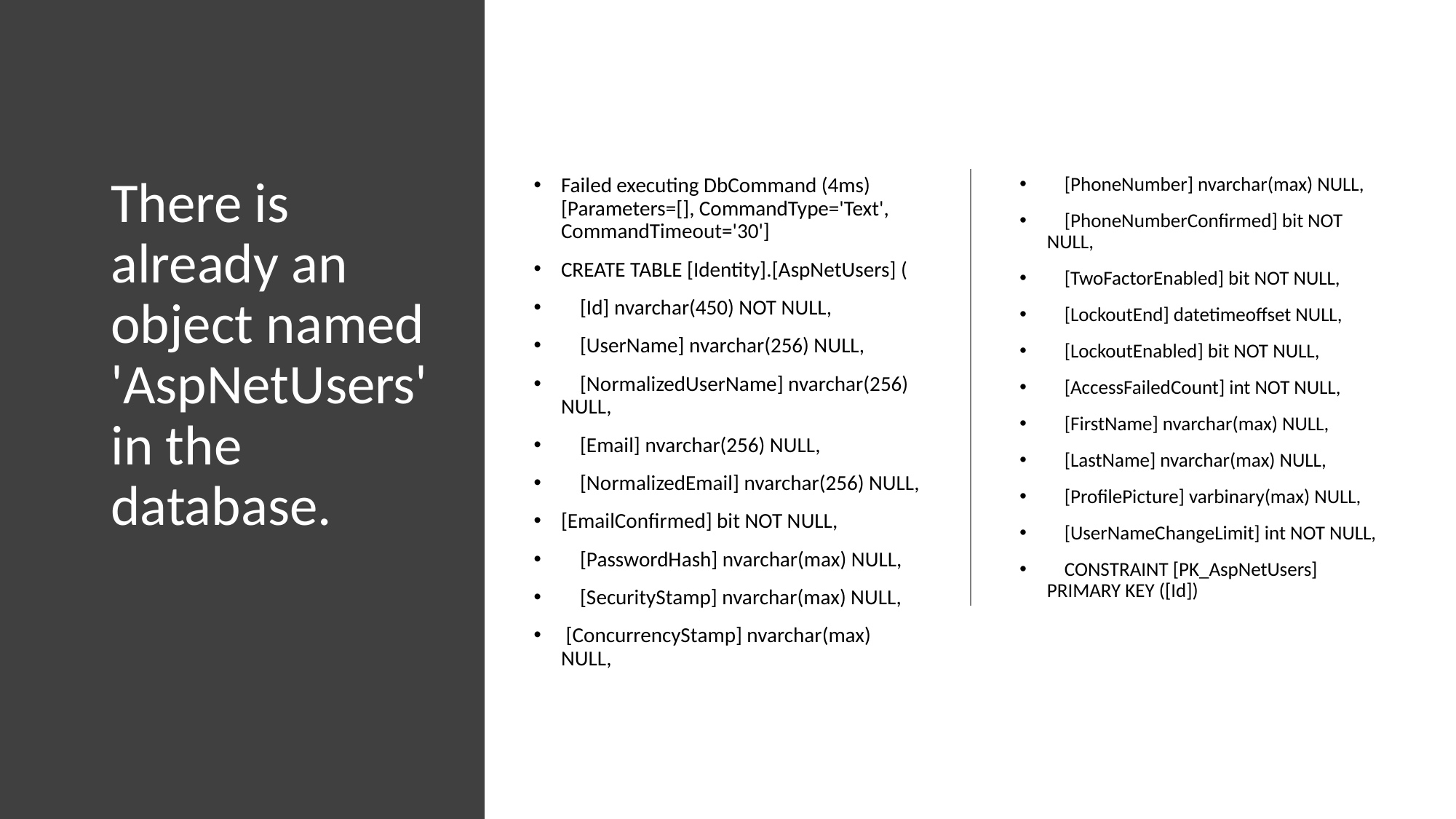

# There is already an object named 'AspNetUsers' in the database.
Failed executing DbCommand (4ms) [Parameters=[], CommandType='Text', CommandTimeout='30']
CREATE TABLE [Identity].[AspNetUsers] (
    [Id] nvarchar(450) NOT NULL,
    [UserName] nvarchar(256) NULL,
    [NormalizedUserName] nvarchar(256) NULL,
    [Email] nvarchar(256) NULL,
    [NormalizedEmail] nvarchar(256) NULL,
[EmailConfirmed] bit NOT NULL,
    [PasswordHash] nvarchar(max) NULL,
    [SecurityStamp] nvarchar(max) NULL,
 [ConcurrencyStamp] nvarchar(max) NULL,
    [PhoneNumber] nvarchar(max) NULL,
    [PhoneNumberConfirmed] bit NOT NULL,
    [TwoFactorEnabled] bit NOT NULL,
    [LockoutEnd] datetimeoffset NULL,
    [LockoutEnabled] bit NOT NULL,
    [AccessFailedCount] int NOT NULL,
    [FirstName] nvarchar(max) NULL,
    [LastName] nvarchar(max) NULL,
    [ProfilePicture] varbinary(max) NULL,
    [UserNameChangeLimit] int NOT NULL,
    CONSTRAINT [PK_AspNetUsers] PRIMARY KEY ([Id])